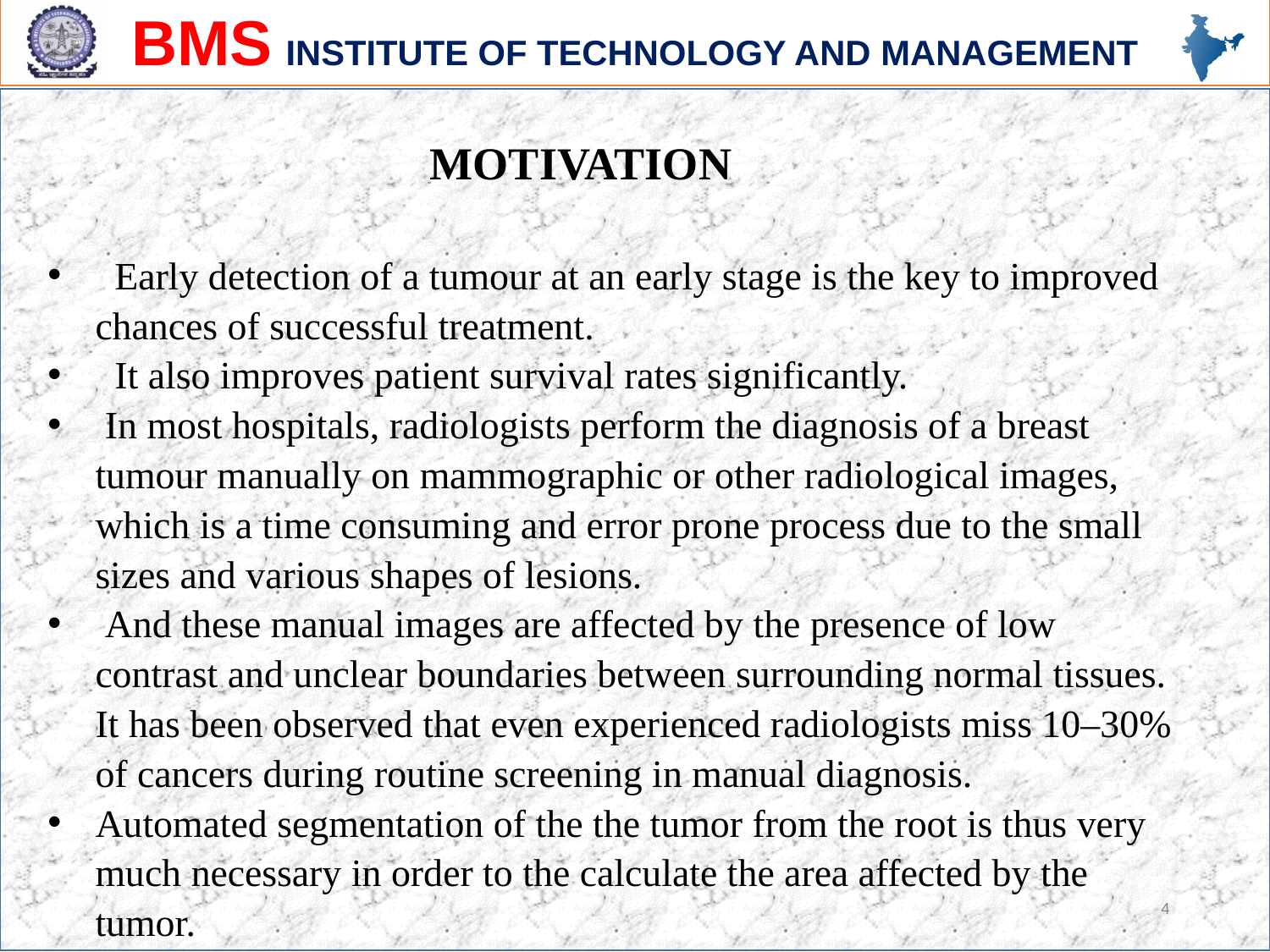

MOTIVATION

  Early detection of a tumour at an early stage is the key to improved chances of successful treatment.
  It also improves patient survival rates significantly.
 In most hospitals, radiologists perform the diagnosis of a breast tumour manually on mammographic or other radiological images, which is a time consuming and error prone process due to the small sizes and various shapes of lesions.
 And these manual images are affected by the presence of low contrast and unclear boundaries between surrounding normal tissues. It has been observed that even experienced radiologists miss 10–30% of cancers during routine screening in manual diagnosis.
Automated segmentation of the the tumor from the root is thus very much necessary in order to the calculate the area affected by the tumor.

4